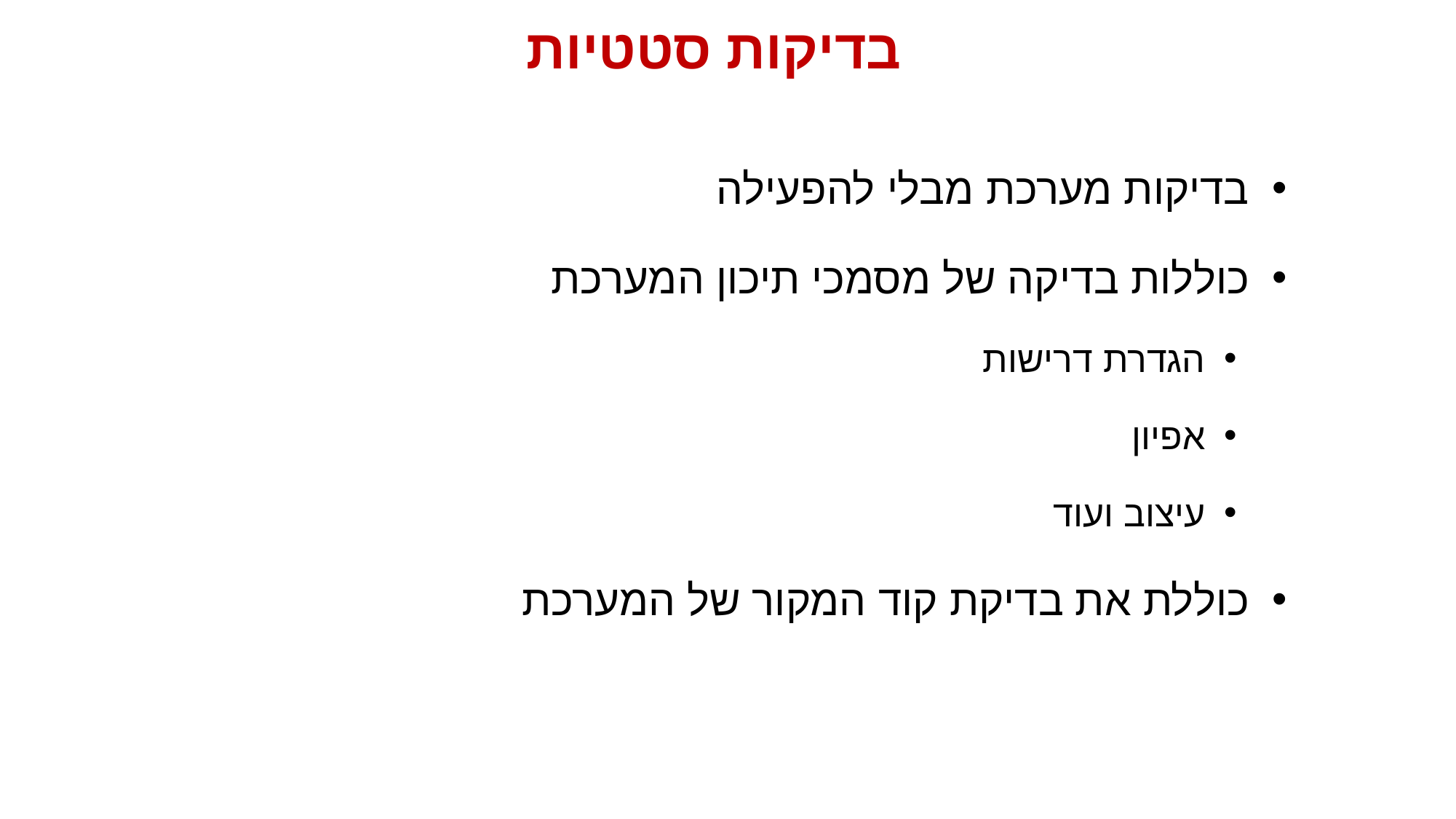

# בדיקות סטטיות
בדיקות מערכת מבלי להפעילה
כוללות בדיקה של מסמכי תיכון המערכת
הגדרת דרישות
אפיון
עיצוב ועוד
כוללת את בדיקת קוד המקור של המערכת